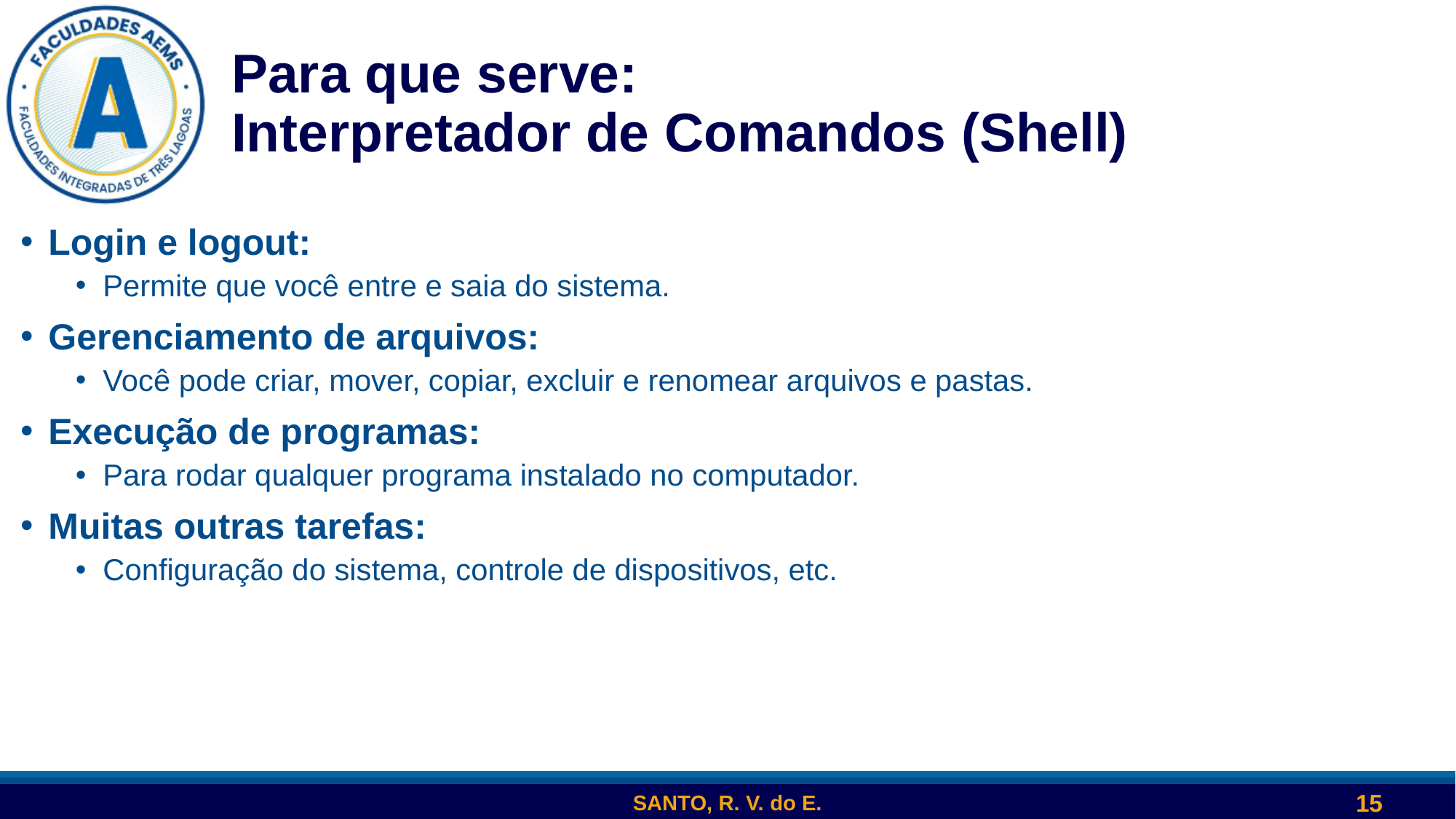

SANTO, R. V. do E.
15
# Para que serve: Interpretador de Comandos (Shell)
Login e logout:
Permite que você entre e saia do sistema.
Gerenciamento de arquivos:
Você pode criar, mover, copiar, excluir e renomear arquivos e pastas.
Execução de programas:
Para rodar qualquer programa instalado no computador.
Muitas outras tarefas:
Configuração do sistema, controle de dispositivos, etc.